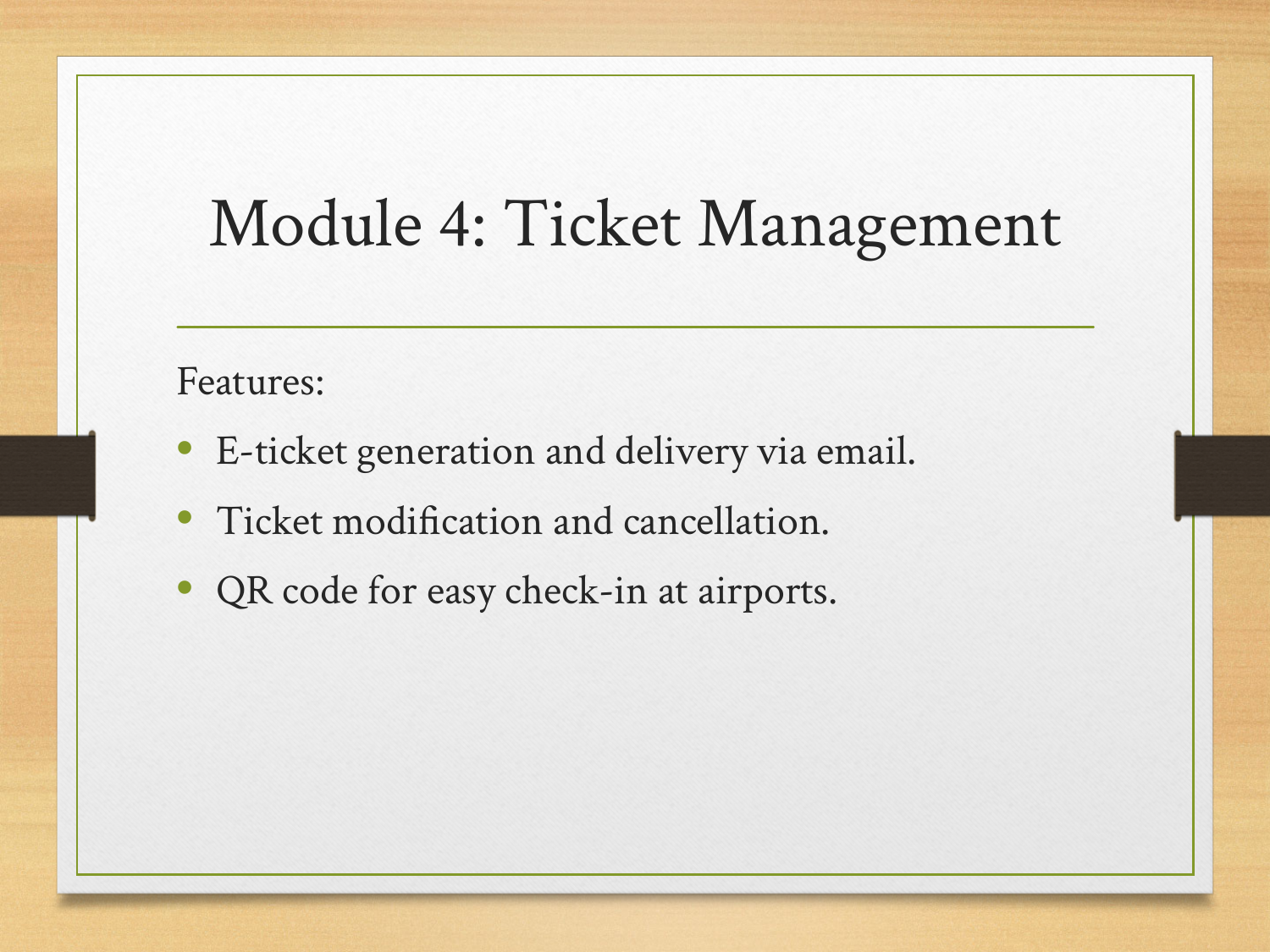

# Module 4: Ticket Management
Features:
E-ticket generation and delivery via email.
Ticket modification and cancellation.
QR code for easy check-in at airports.